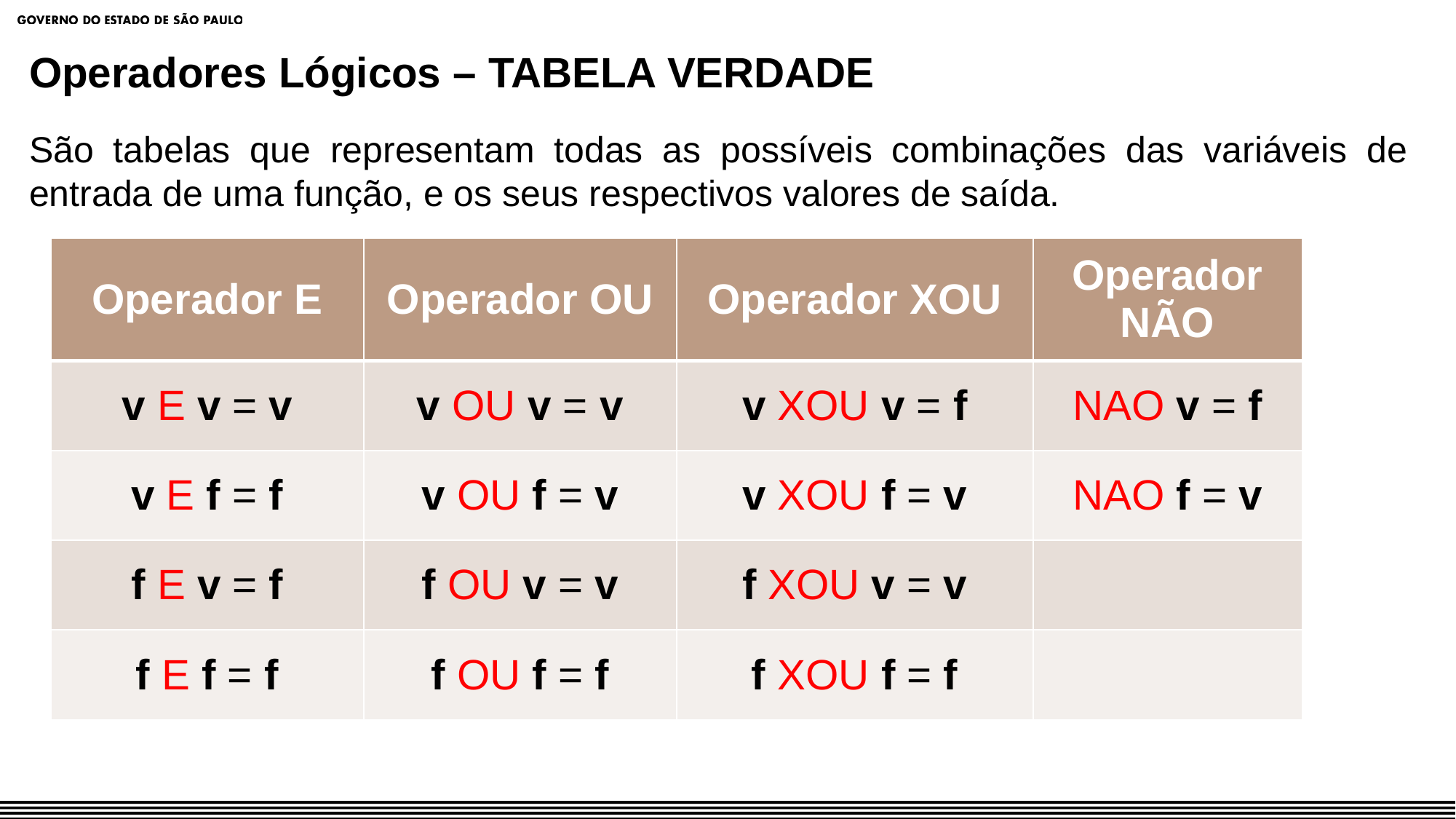

Operadores Lógicos – TABELA VERDADE
São tabelas que representam todas as possíveis combinações das variáveis de entrada de uma função, e os seus respectivos valores de saída.
| Operador E | Operador OU | Operador XOU | Operador NÃO |
| --- | --- | --- | --- |
| v E v = v | v OU v = v | v XOU v = f | NAO v = f |
| v E f = f | v OU f = v | v XOU f = v | NAO f = v |
| f E v = f | f OU v = v | f XOU v = v |  |
| f E f = f | f OU f = f | f XOU f = f |  |